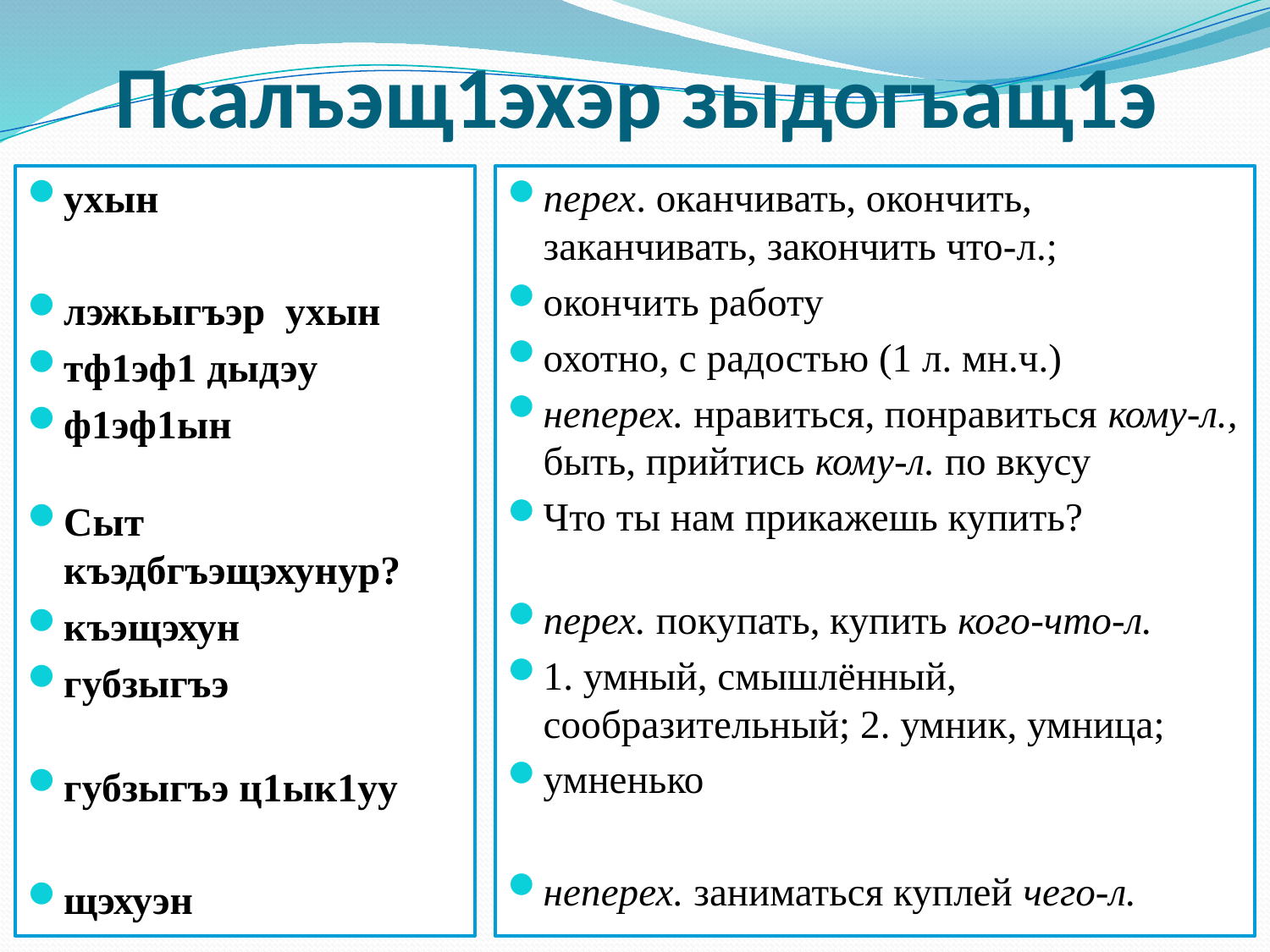

# Псалъэщ1эхэр зыдогъащ1э
ухын

лэжьыгъэр  ухын
тф1эф1 дыдэу
ф1эф1ын

Сыт къэдбгъэщэхунур?
къэщэхун
губзыгъэ

губзыгъэ ц1ык1уу

щэхуэн

перех. оканчивать, окончить, заканчивать, закончить что-л.;
окончить работу
охотно, с радостью (1 л. мн.ч.)
неперех. нравиться, понравиться кому-л., быть, прийтись кому-л. по вкусу
Что ты нам прикажешь купить?

перех. покупать, купить кого-что-л.
1. умный, смышлённый, сообразительный; 2. умник, умница;
умненько

неперех. заниматься куплей чего-л.